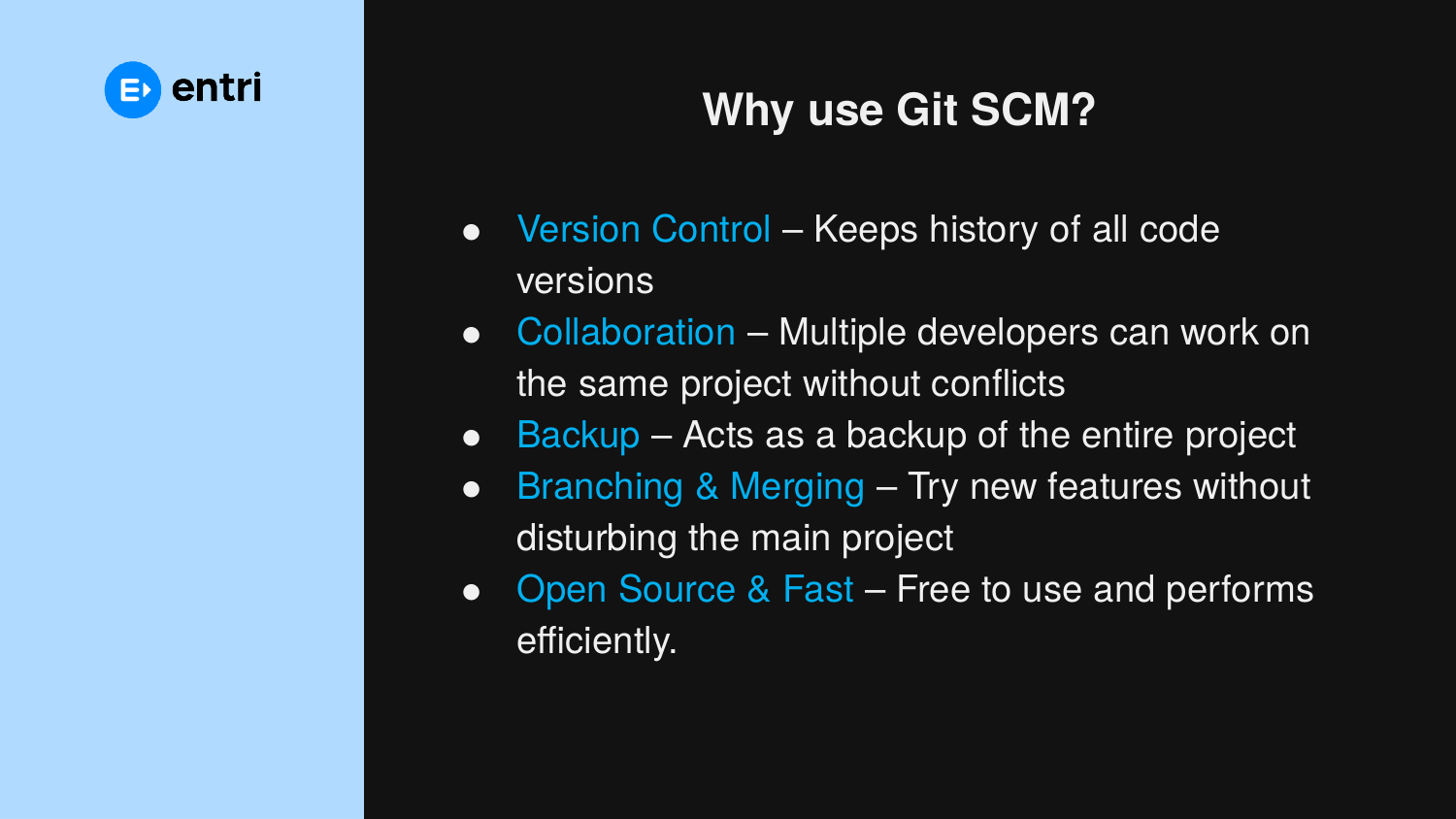

# Why use Git SCM?

Version Control – Keeps history of all code versions
Collaboration – Multiple developers can work on the same project without conflicts
Backup – Acts as a backup of the entire project
Branching & Merging – Try new features without disturbing the main project
Open Source & Fast – Free to use and performs efficiently.